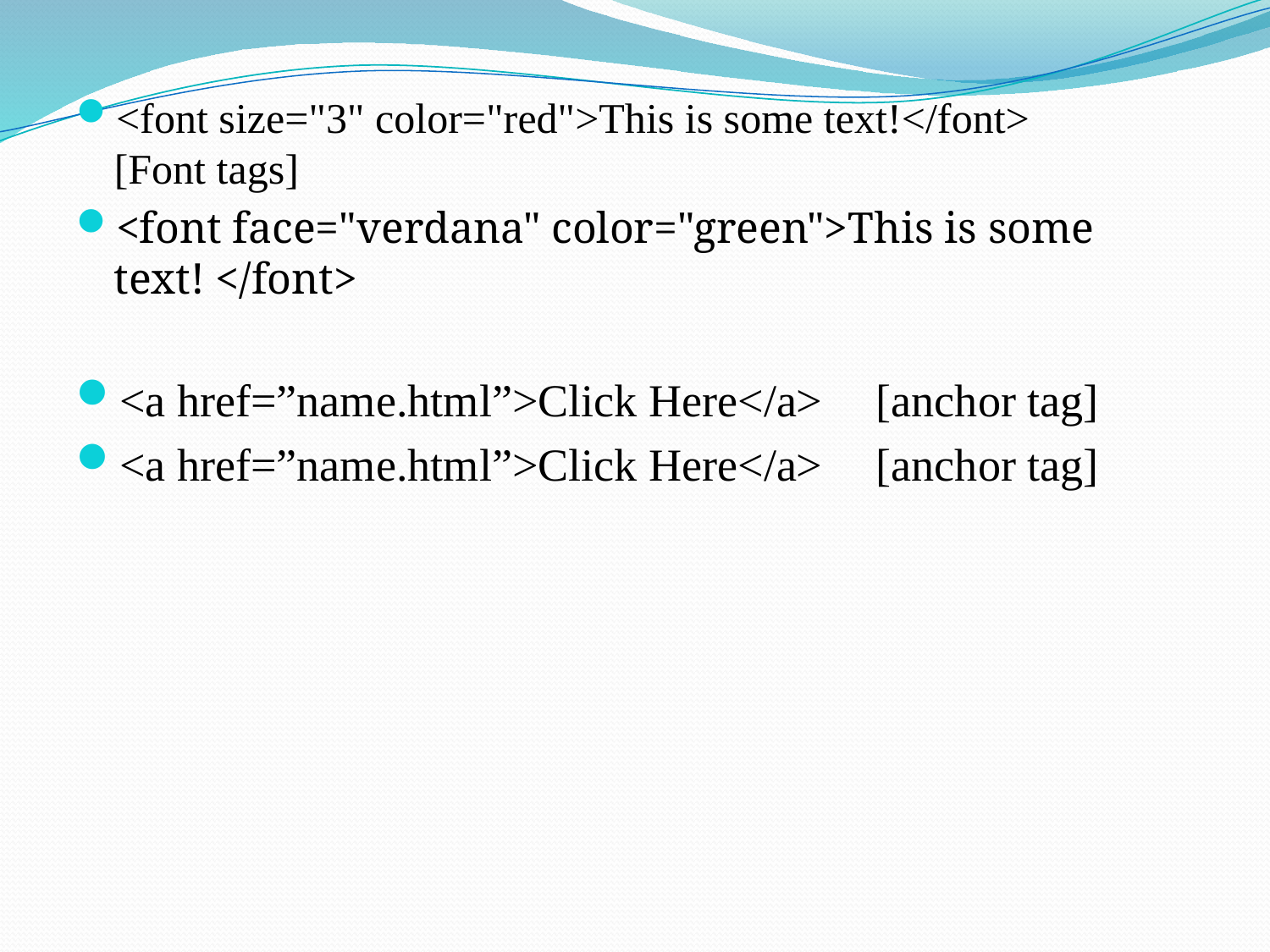

<font size="3" color="red">This is some text!</font>	[Font tags]
<font face="verdana" color="green">This is some text! </font>

<a href=”name.html”>Click Here</a>	[anchor tag]
<a href=”name.html”>Click Here</a>	[anchor tag]